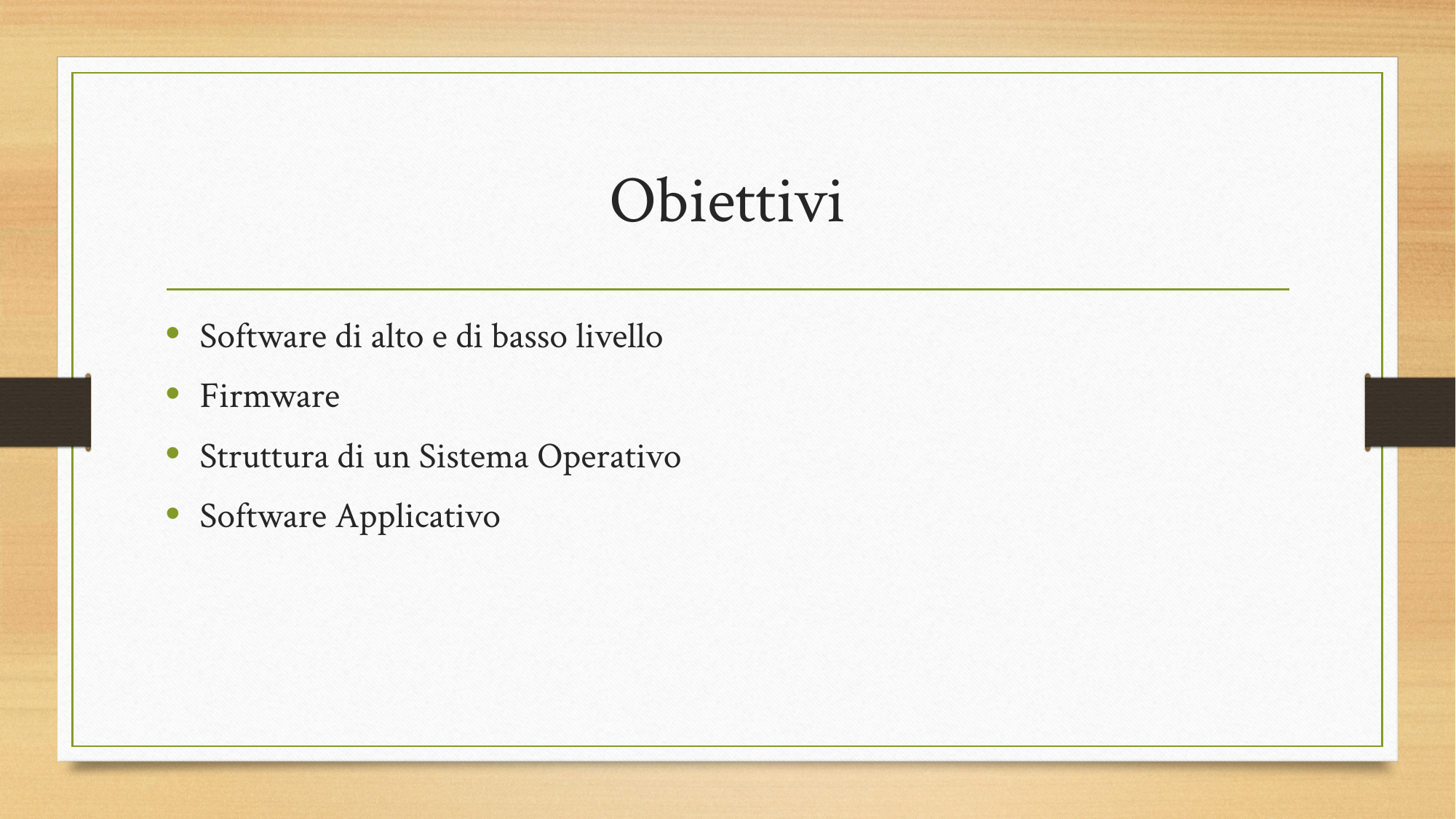

# Obiettivi
Software di alto e di basso livello
Firmware
Struttura di un Sistema Operativo
Software Applicativo